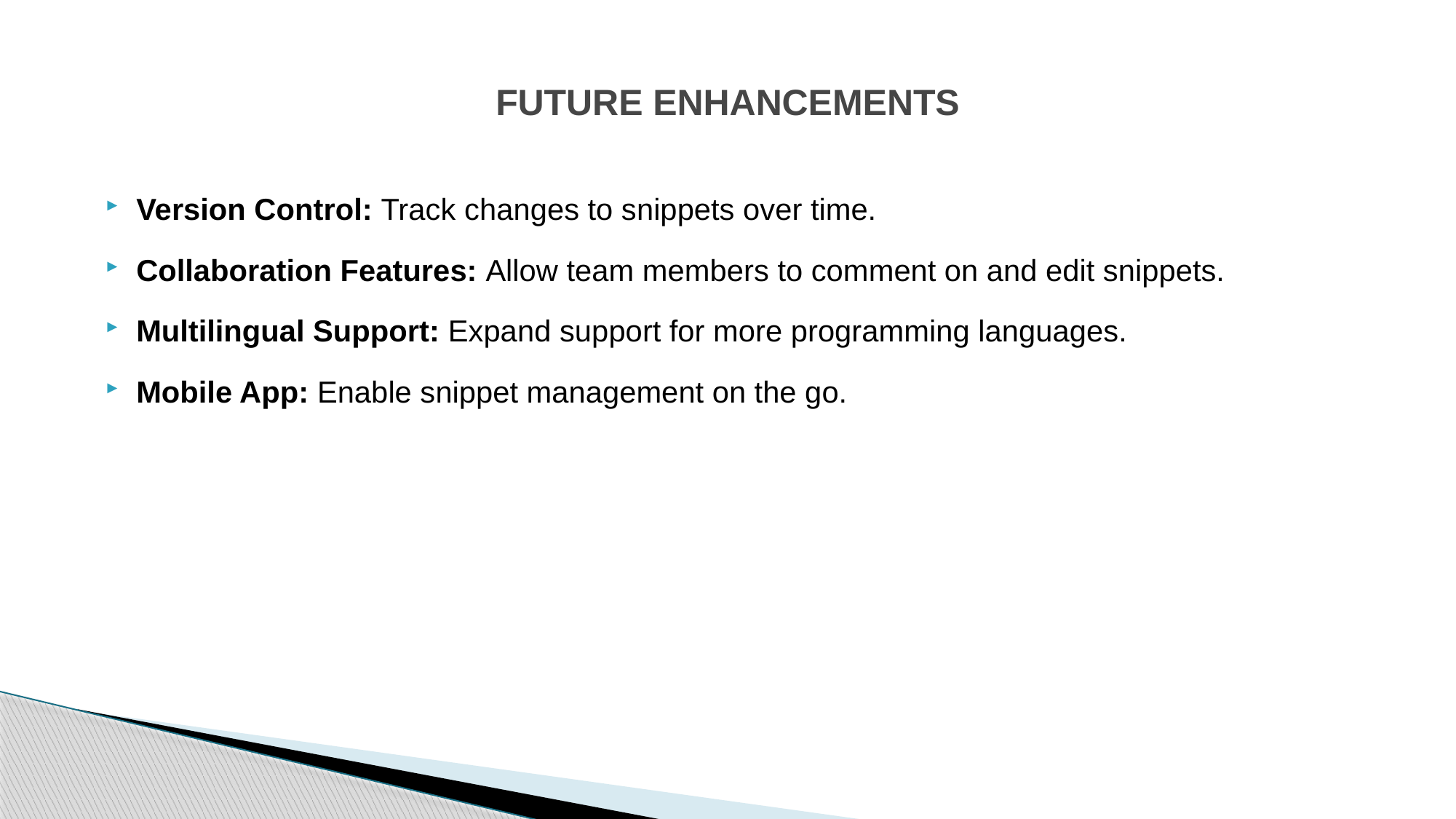

# FUTURE ENHANCEMENTS
Version Control: Track changes to snippets over time.
Collaboration Features: Allow team members to comment on and edit snippets.
Multilingual Support: Expand support for more programming languages.
Mobile App: Enable snippet management on the go.